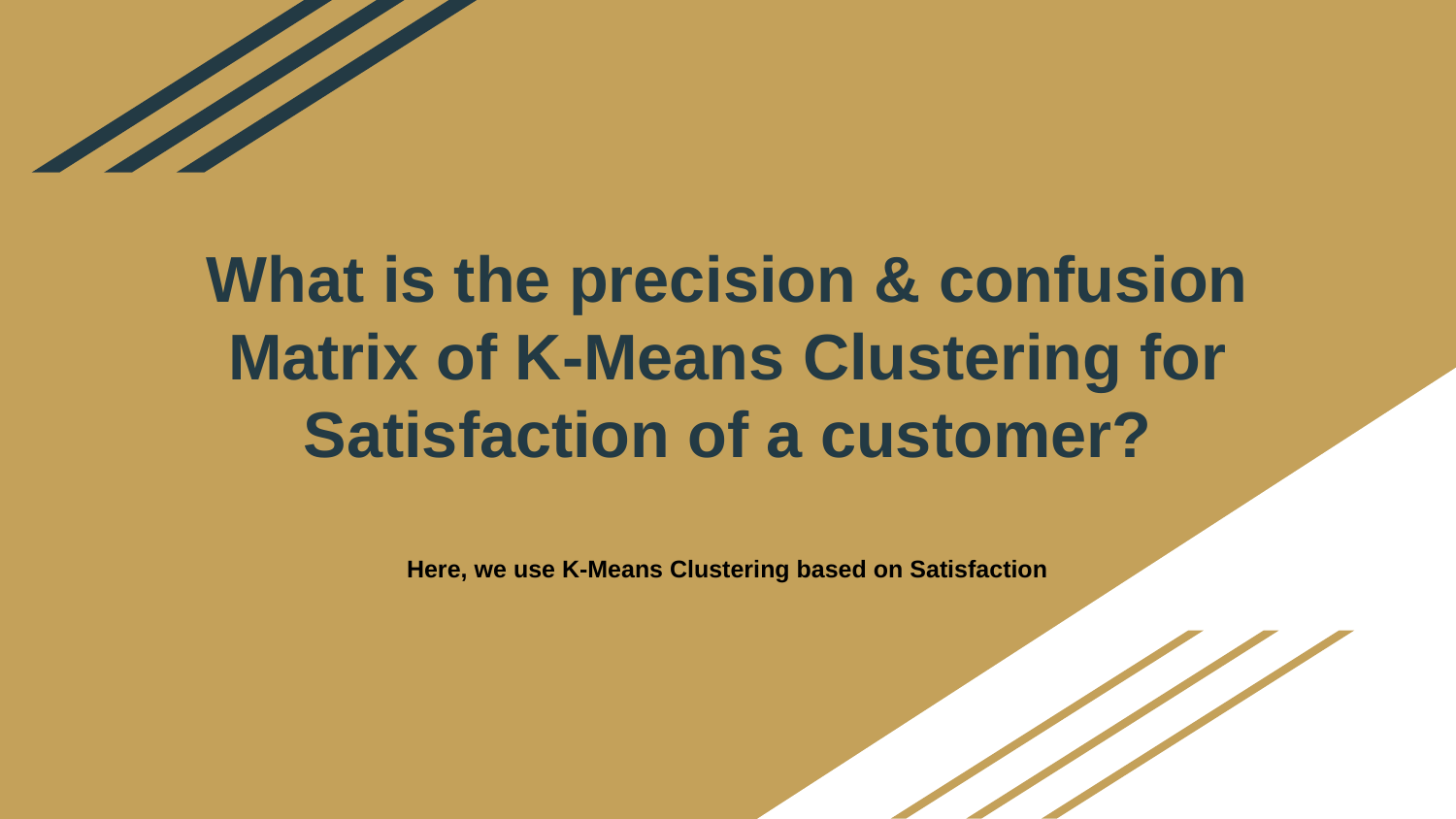

# What is the precision & confusion Matrix of K-Means Clustering for Satisfaction of a customer?
Here, we use K-Means Clustering based on Satisfaction